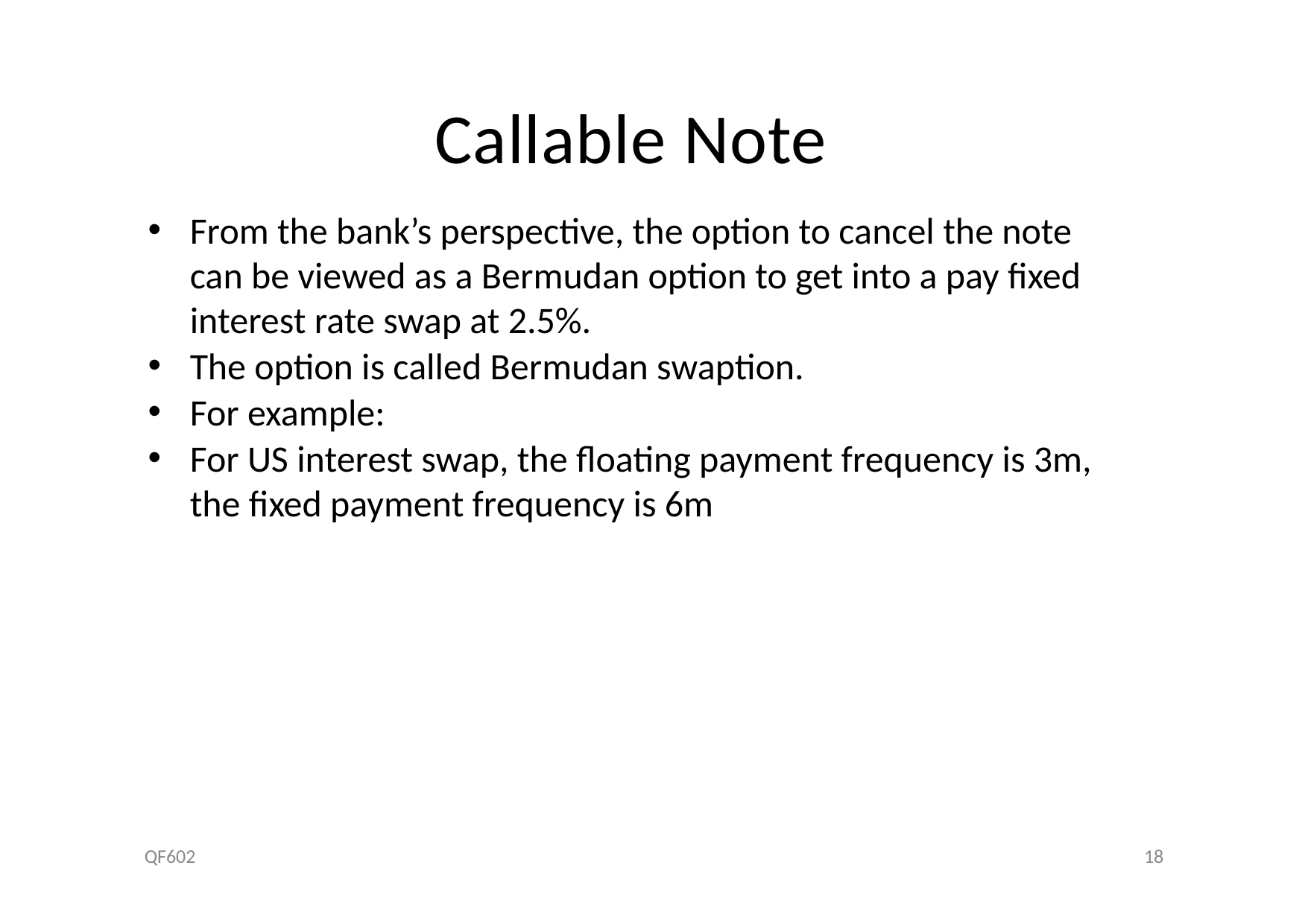

# Callable Note
From the bank’s perspective, the option to cancel the note can be viewed as a Bermudan option to get into a pay fixed interest rate swap at 2.5%.
The option is called Bermudan swaption.
For example:
For US interest swap, the floating payment frequency is 3m, the fixed payment frequency is 6m

QF602
18